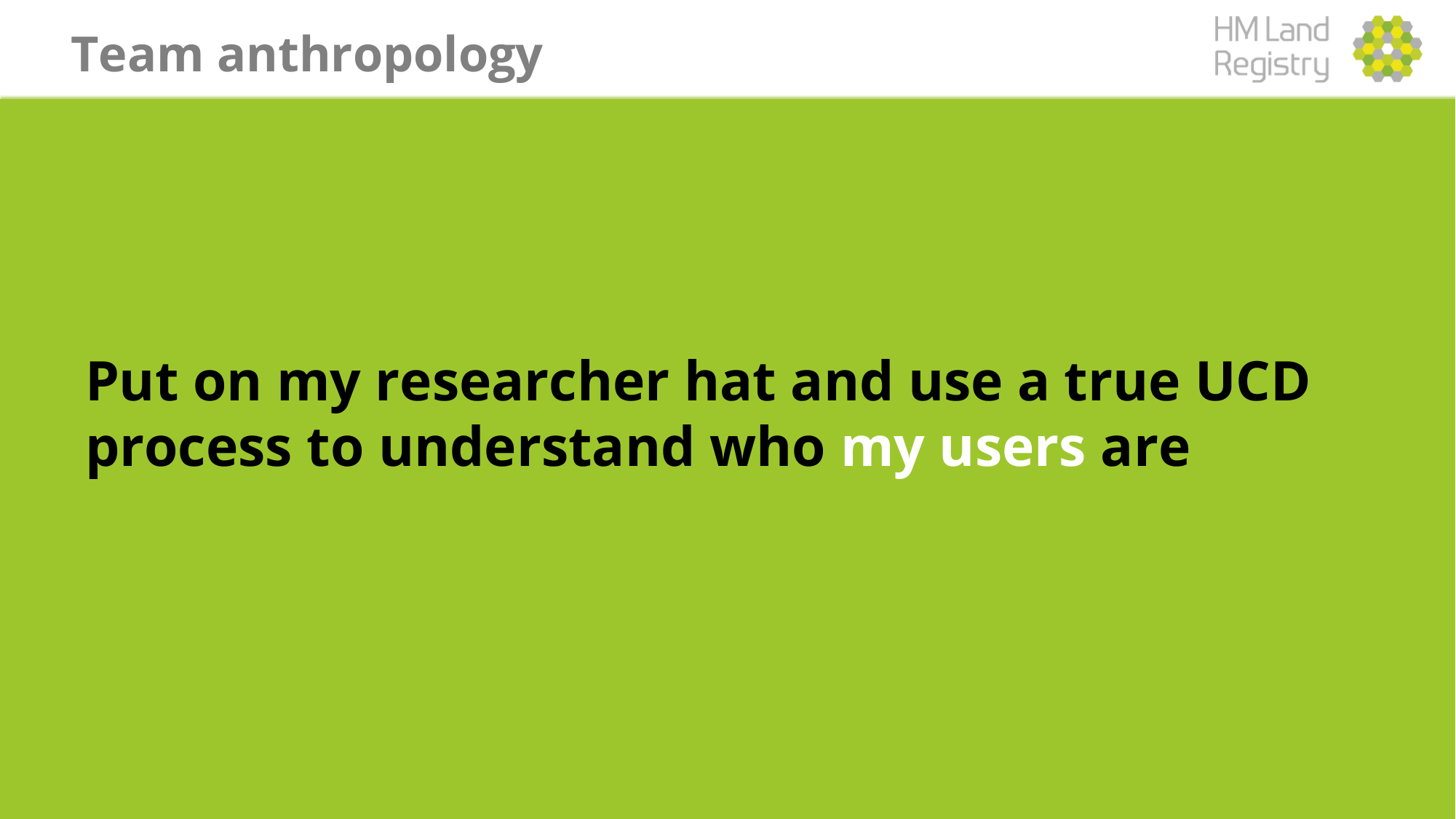

Team anthropology
Put on my researcher hat and use a true UCD process to understand who my users are